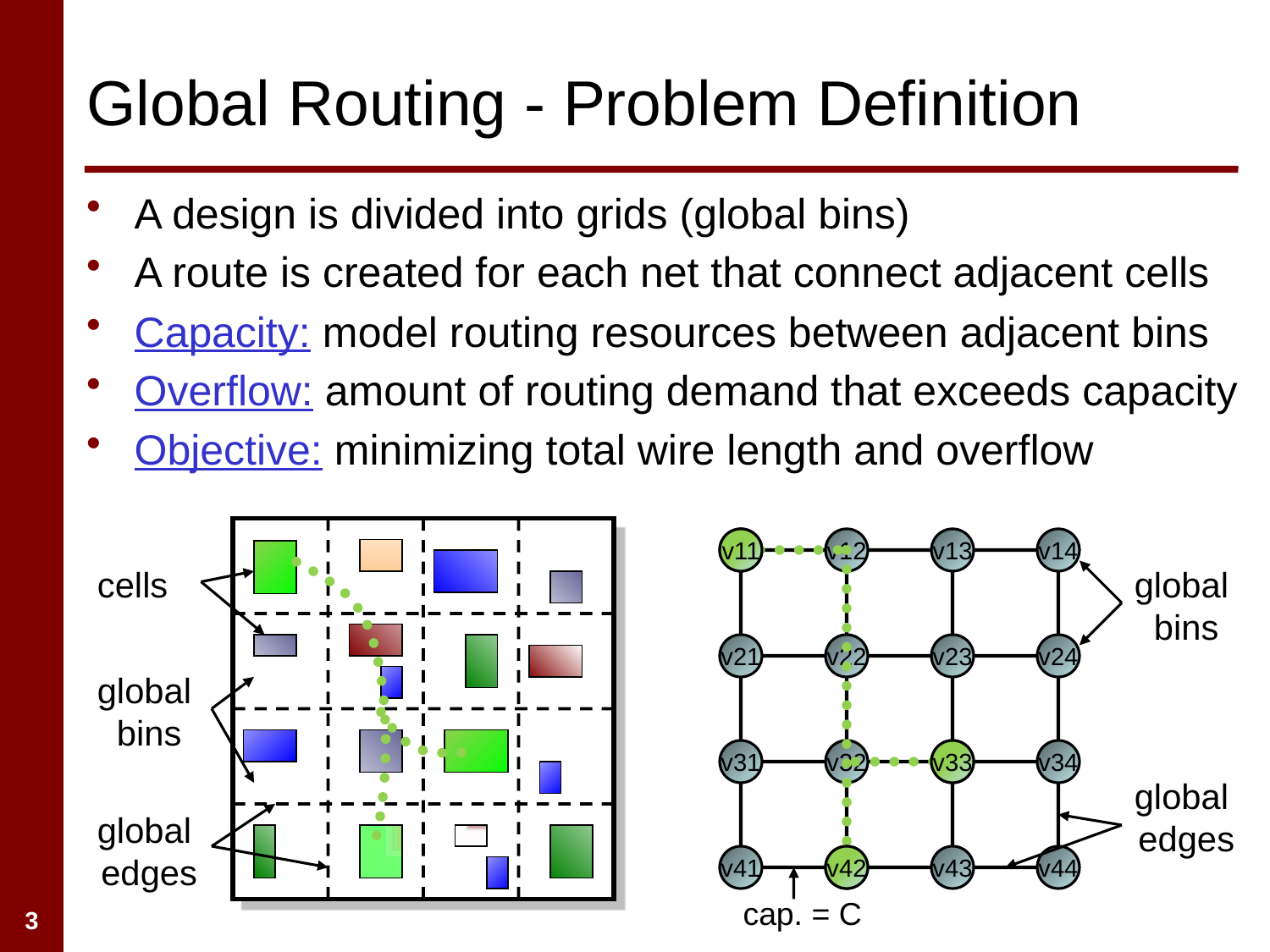

Global Routing - Problem Definition
A design is divided into grids (global bins)
A route is created for each net that connect adjacent cells
Capacity: model routing resources between adjacent bins
Overflow: amount of routing demand that exceeds capacity
Objective: minimizing total wire length and overflow

v11
v11

v33
v42
v12
v13
v14

cells

global
bins

global
edges

global
bins

global
edges

v21
v22
v23
v24

v31
v32
v33
v34

v41
v42
v43
v44

cap. = C